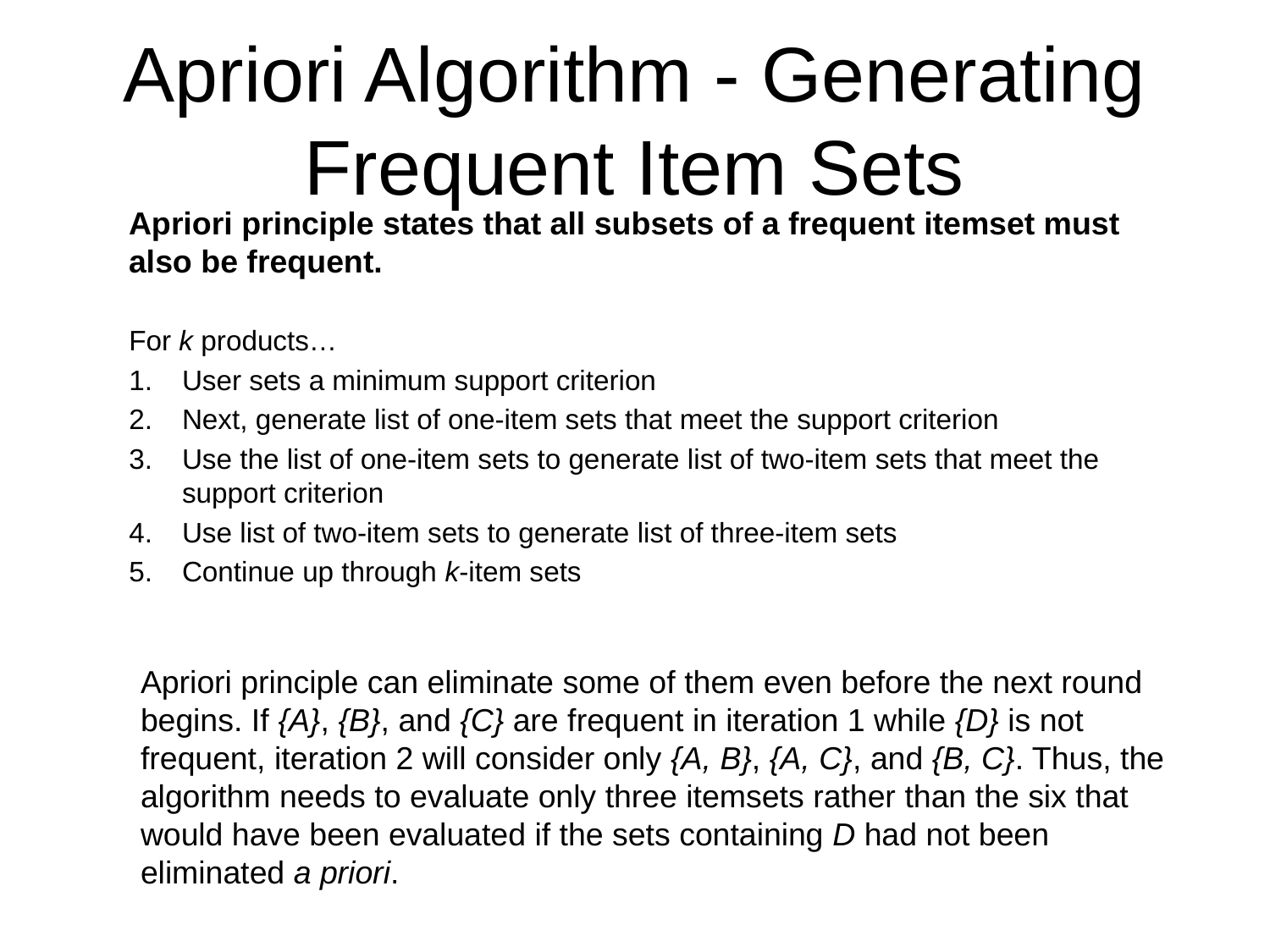

# Apriori Algorithm - Generating Frequent Item Sets
Apriori principle states that all subsets of a frequent itemset must also be frequent.
For k products…
User sets a minimum support criterion
Next, generate list of one-item sets that meet the support criterion
Use the list of one-item sets to generate list of two-item sets that meet the support criterion
Use list of two-item sets to generate list of three-item sets
Continue up through k-item sets
Apriori principle can eliminate some of them even before the next round begins. If {A}, {B}, and {C} are frequent in iteration 1 while {D} is not frequent, iteration 2 will consider only {A, B}, {A, C}, and {B, C}. Thus, the algorithm needs to evaluate only three itemsets rather than the six that would have been evaluated if the sets containing D had not been eliminated a priori.
18